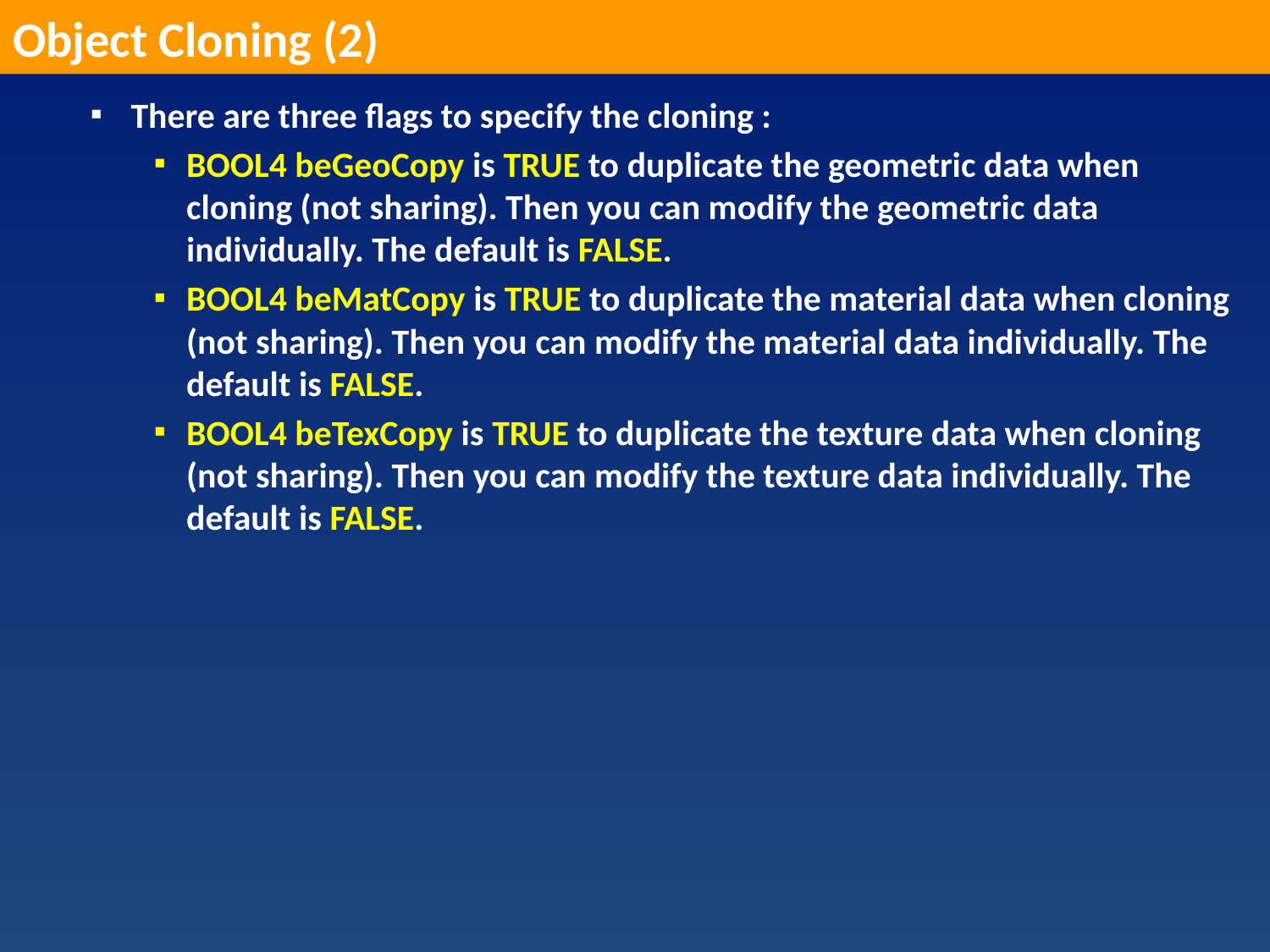

Object Cloning (2)
There are three flags to specify the cloning :
BOOL4 beGeoCopy is TRUE to duplicate the geometric data when cloning (not sharing). Then you can modify the geometric data individually. The default is FALSE.
BOOL4 beMatCopy is TRUE to duplicate the material data when cloning (not sharing). Then you can modify the material data individually. The default is FALSE.
BOOL4 beTexCopy is TRUE to duplicate the texture data when cloning (not sharing). Then you can modify the texture data individually. The default is FALSE.